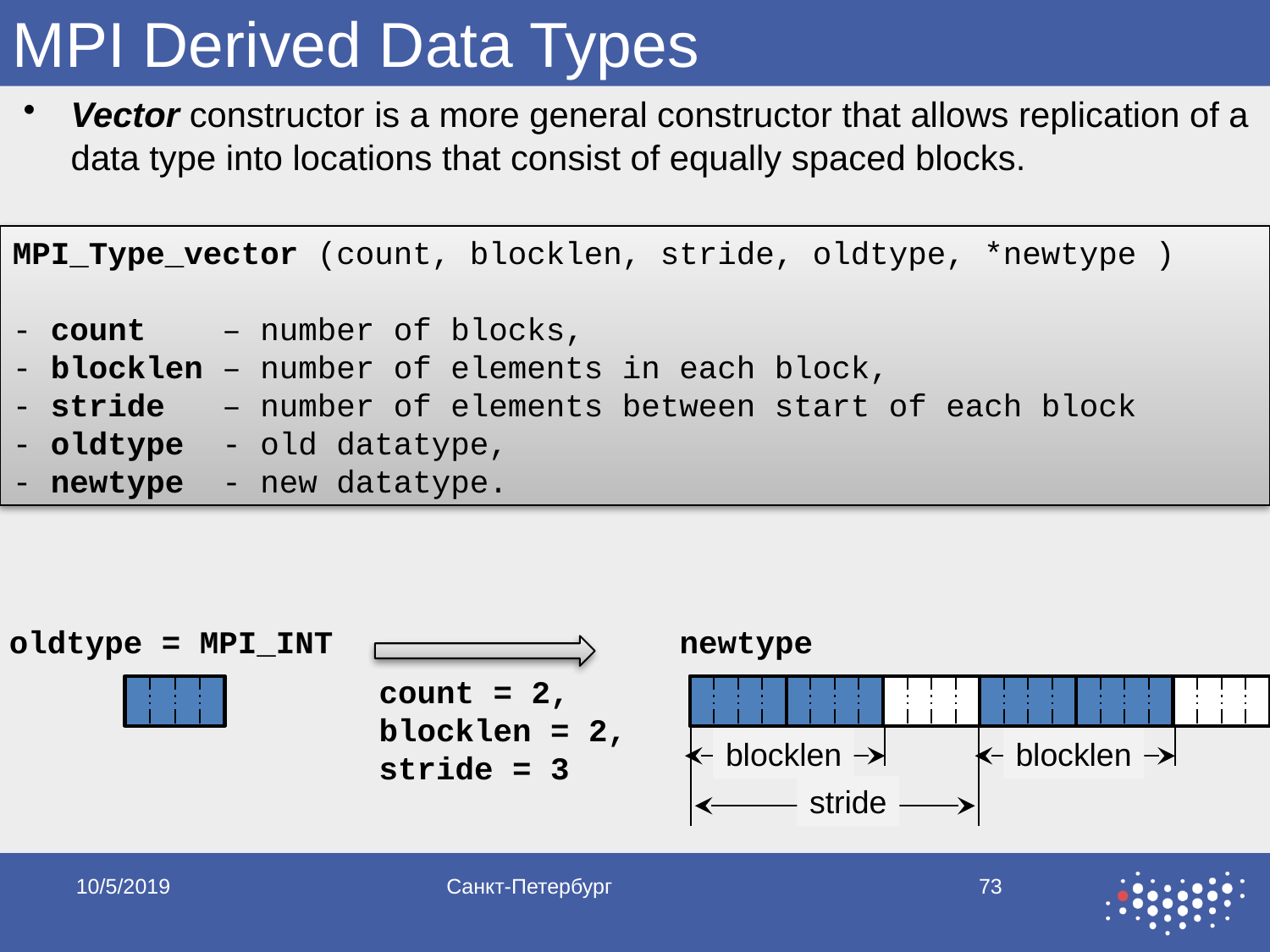

# MPI Derived Data Types
Vector constructor is a more general constructor that allows replication of a data type into locations that consist of equally spaced blocks.

MPI_Type_vector (count, blocklen, stride, oldtype, *newtype )

- count    – number of blocks,
- blocklen – number of elements in each block,
- stride   – number of elements between start of each block
- oldtype  - old datatype,
- newtype  - new datatype.

oldtype = MPI_INT
newtype

count = 2,
blocklen = 2,
stride = 3

blocklen
blocklen
stride
10/5/2019
Санкт-Петербург
73